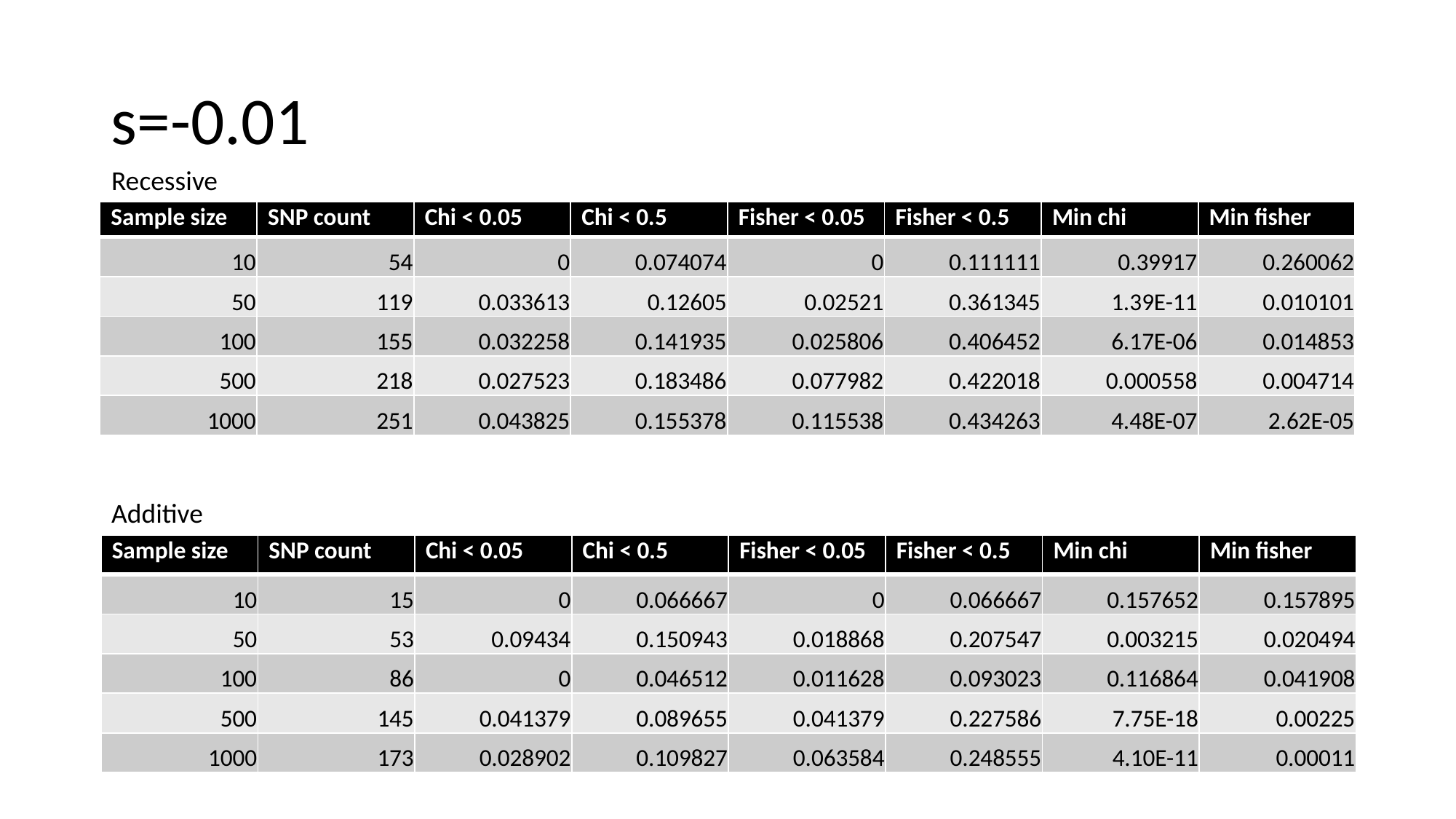

# s=-0.01
Recessive
| Sample size | SNP count | Chi < 0.05 | Chi < 0.5 | Fisher < 0.05 | Fisher < 0.5 | Min chi | Min fisher |
| --- | --- | --- | --- | --- | --- | --- | --- |
| 10 | 54 | 0 | 0.074074 | 0 | 0.111111 | 0.39917 | 0.260062 |
| 50 | 119 | 0.033613 | 0.12605 | 0.02521 | 0.361345 | 1.39E-11 | 0.010101 |
| 100 | 155 | 0.032258 | 0.141935 | 0.025806 | 0.406452 | 6.17E-06 | 0.014853 |
| 500 | 218 | 0.027523 | 0.183486 | 0.077982 | 0.422018 | 0.000558 | 0.004714 |
| 1000 | 251 | 0.043825 | 0.155378 | 0.115538 | 0.434263 | 4.48E-07 | 2.62E-05 |
Additive
| Sample size | SNP count | Chi < 0.05 | Chi < 0.5 | Fisher < 0.05 | Fisher < 0.5 | Min chi | Min fisher |
| --- | --- | --- | --- | --- | --- | --- | --- |
| 10 | 15 | 0 | 0.066667 | 0 | 0.066667 | 0.157652 | 0.157895 |
| 50 | 53 | 0.09434 | 0.150943 | 0.018868 | 0.207547 | 0.003215 | 0.020494 |
| 100 | 86 | 0 | 0.046512 | 0.011628 | 0.093023 | 0.116864 | 0.041908 |
| 500 | 145 | 0.041379 | 0.089655 | 0.041379 | 0.227586 | 7.75E-18 | 0.00225 |
| 1000 | 173 | 0.028902 | 0.109827 | 0.063584 | 0.248555 | 4.10E-11 | 0.00011 |